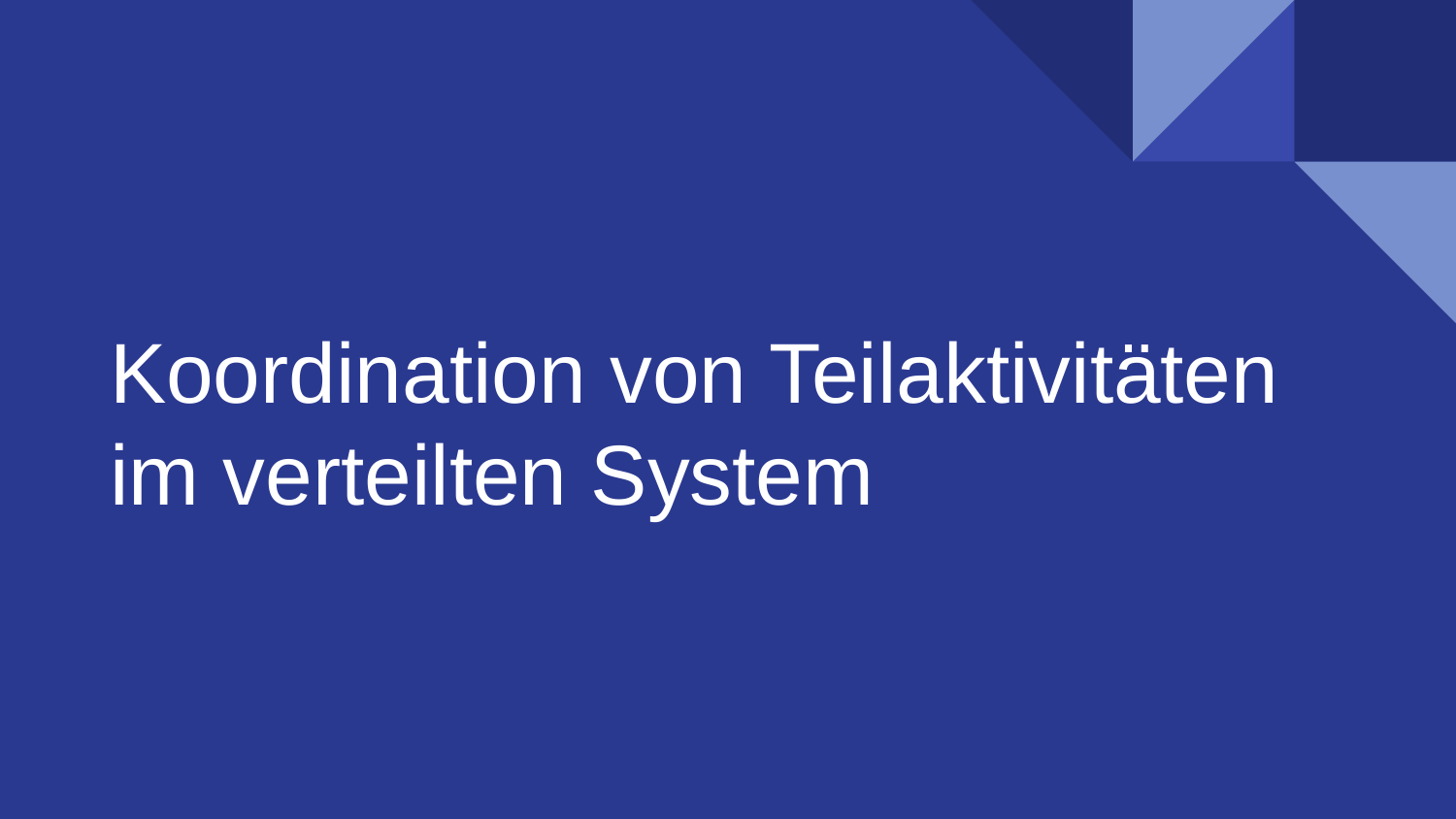

# Koordination von Teilaktivitäten im verteilten System